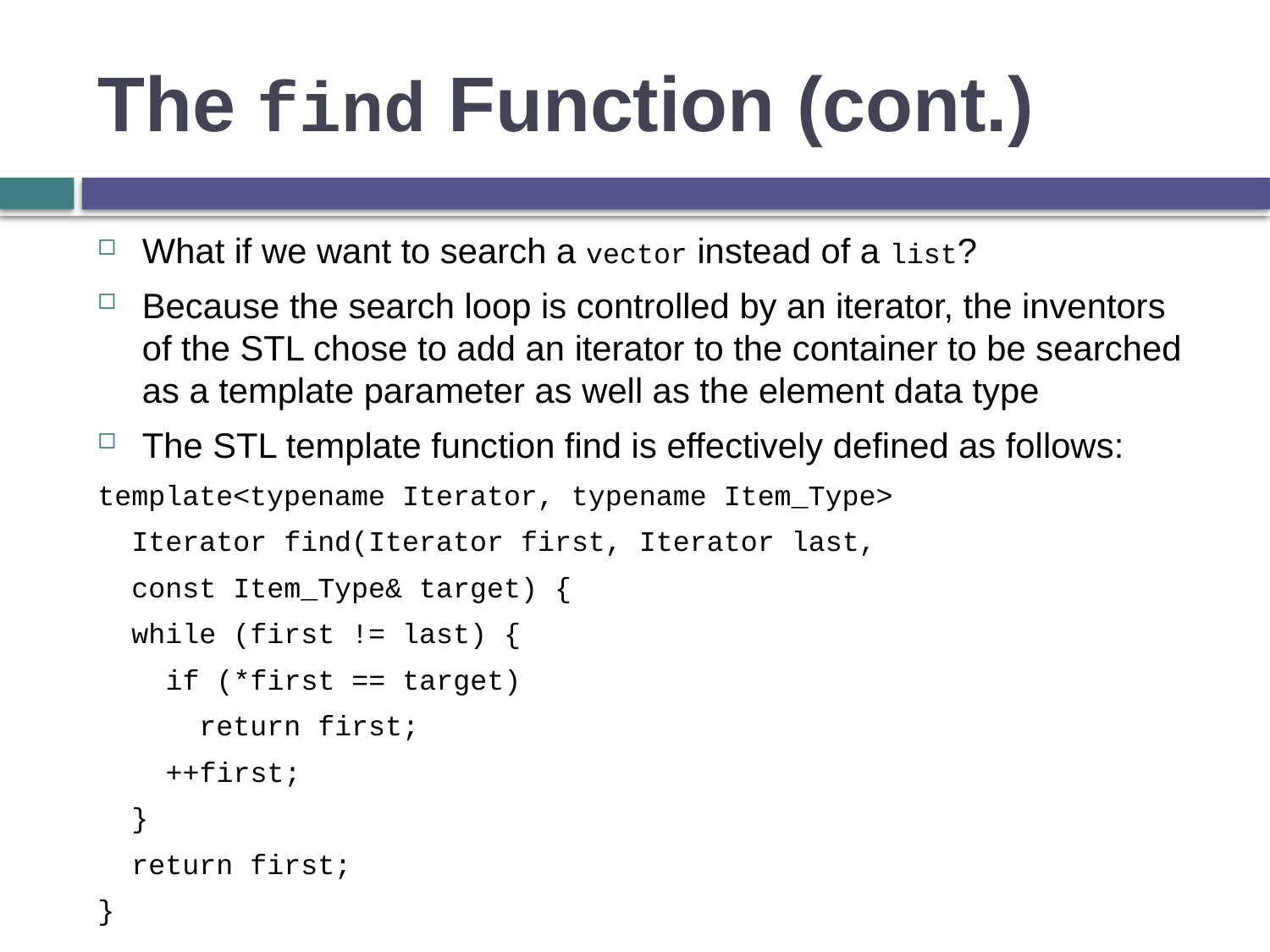

# The find Function (cont.)
What if we want to search a vector instead of a list?
Because the search loop is controlled by an iterator, the inventors of the STL chose to add an iterator to the container to be searched as a template parameter as well as the element data type
The STL template function find is effectively defined as follows:
template<typename Iterator, typename Item_Type>
  Iterator find(Iterator first, Iterator last,
  const Item_Type& target) {
  while (first != last) {
    if (*first == target)
      return first;
    ++first;
  }
  return first;
}